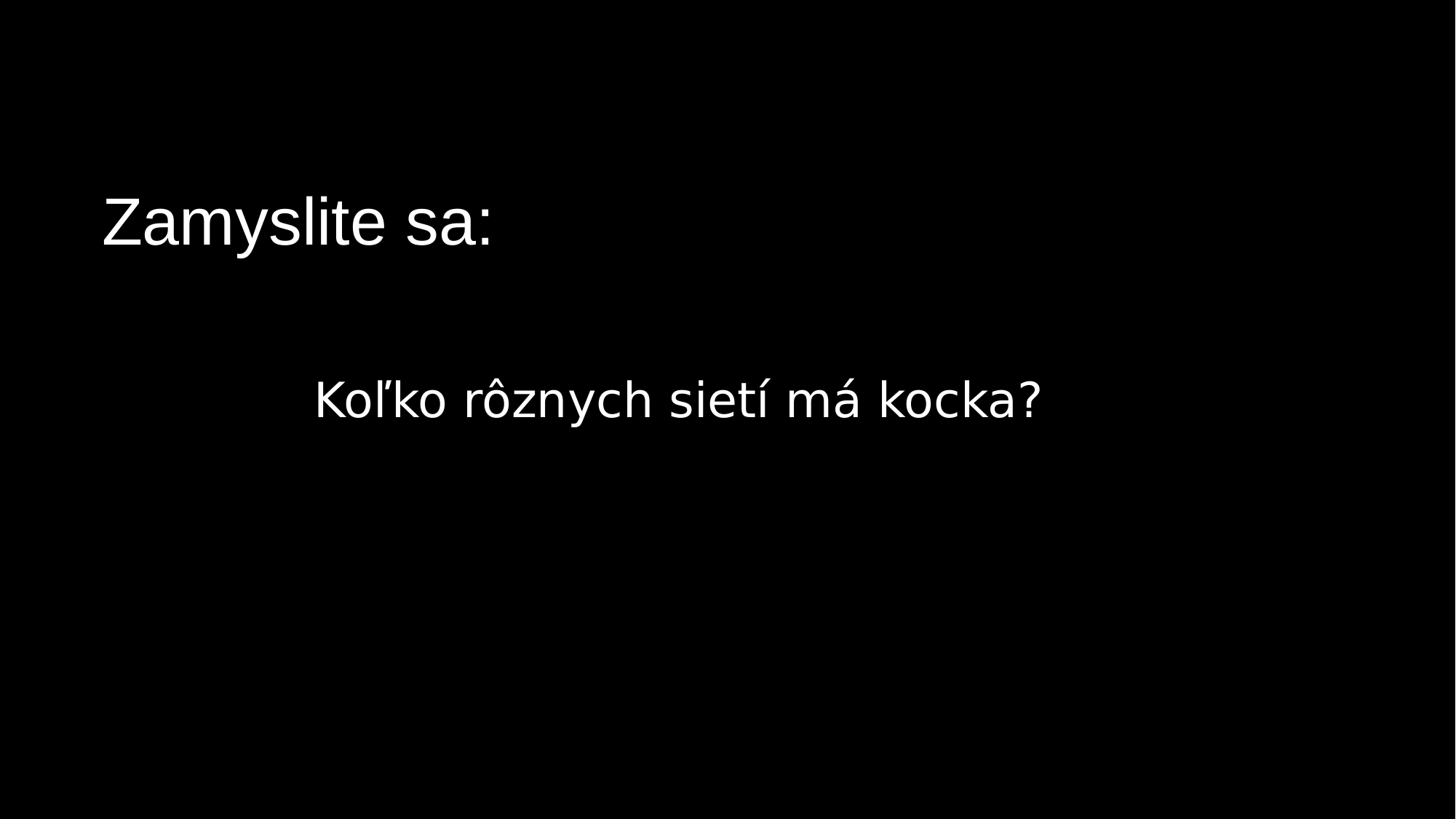

# Zamyslite sa:
Koľko rôznych sietí má kocka?